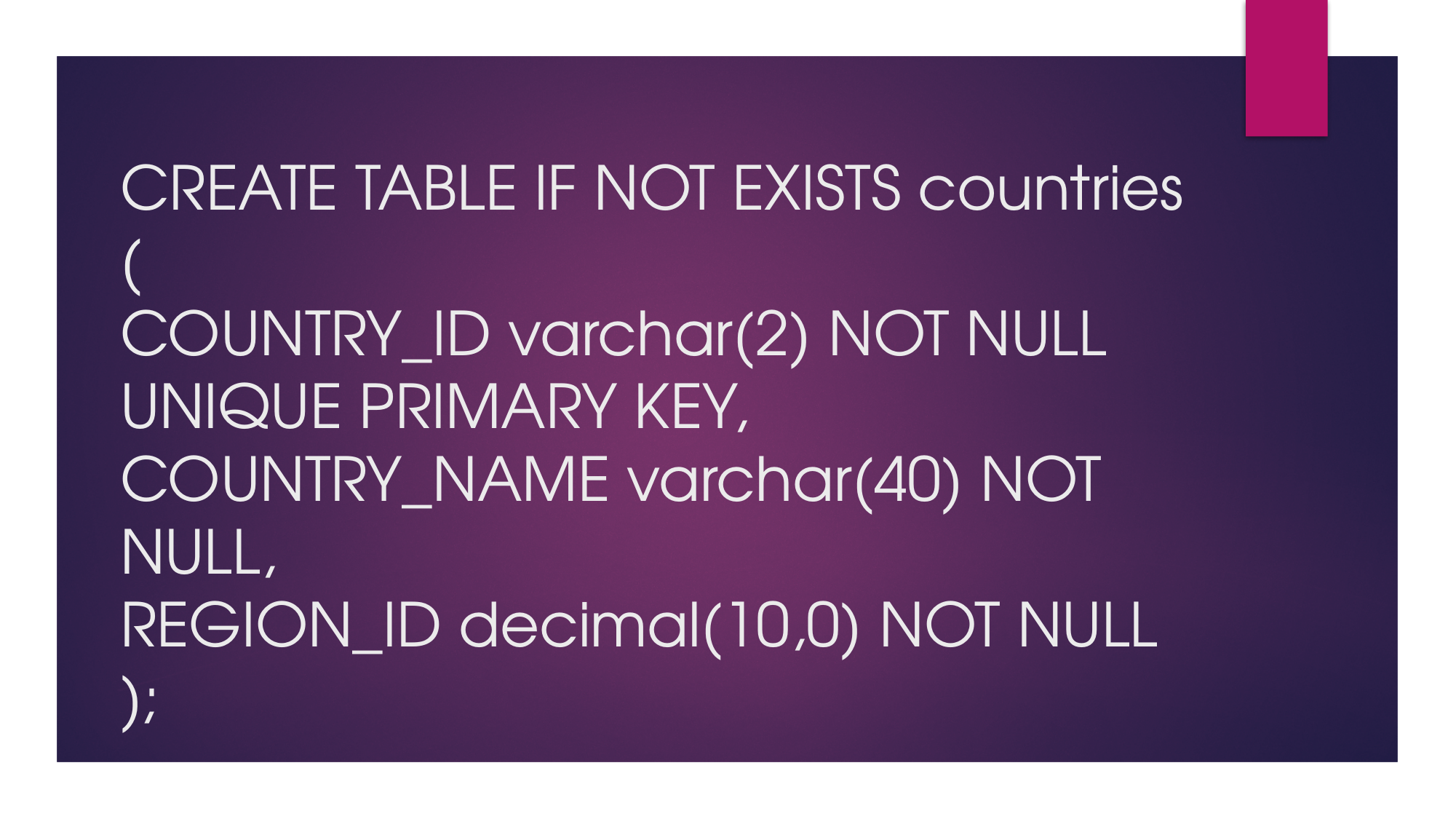

# CREATE TABLE IF NOT EXISTS countries ( COUNTRY_ID varchar(2) NOT NULL UNIQUE PRIMARY KEY, COUNTRY_NAME varchar(40) NOT NULL, REGION_ID decimal(10,0) NOT NULL );